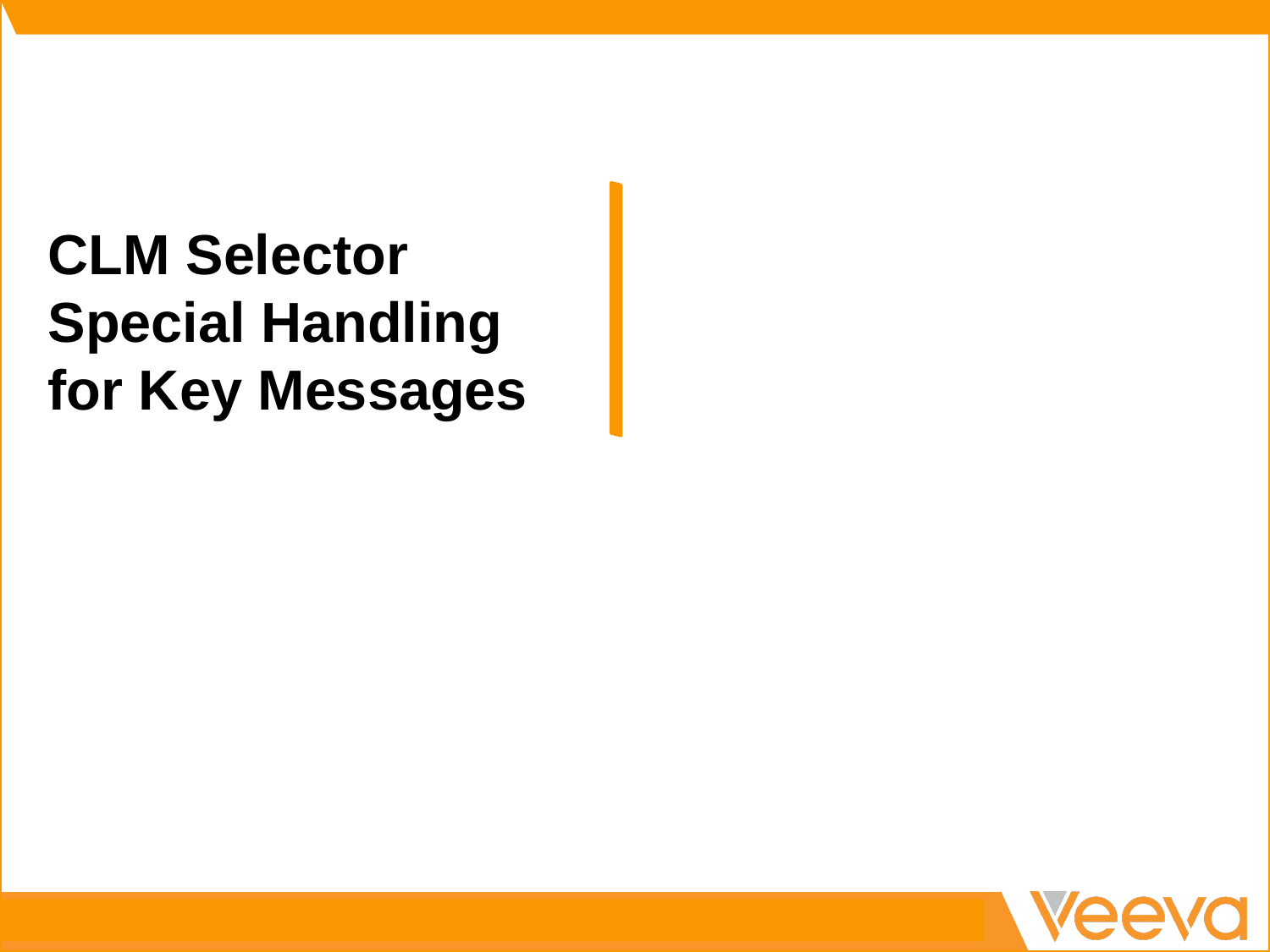

# CLM Selector Special Handling for Key Messages